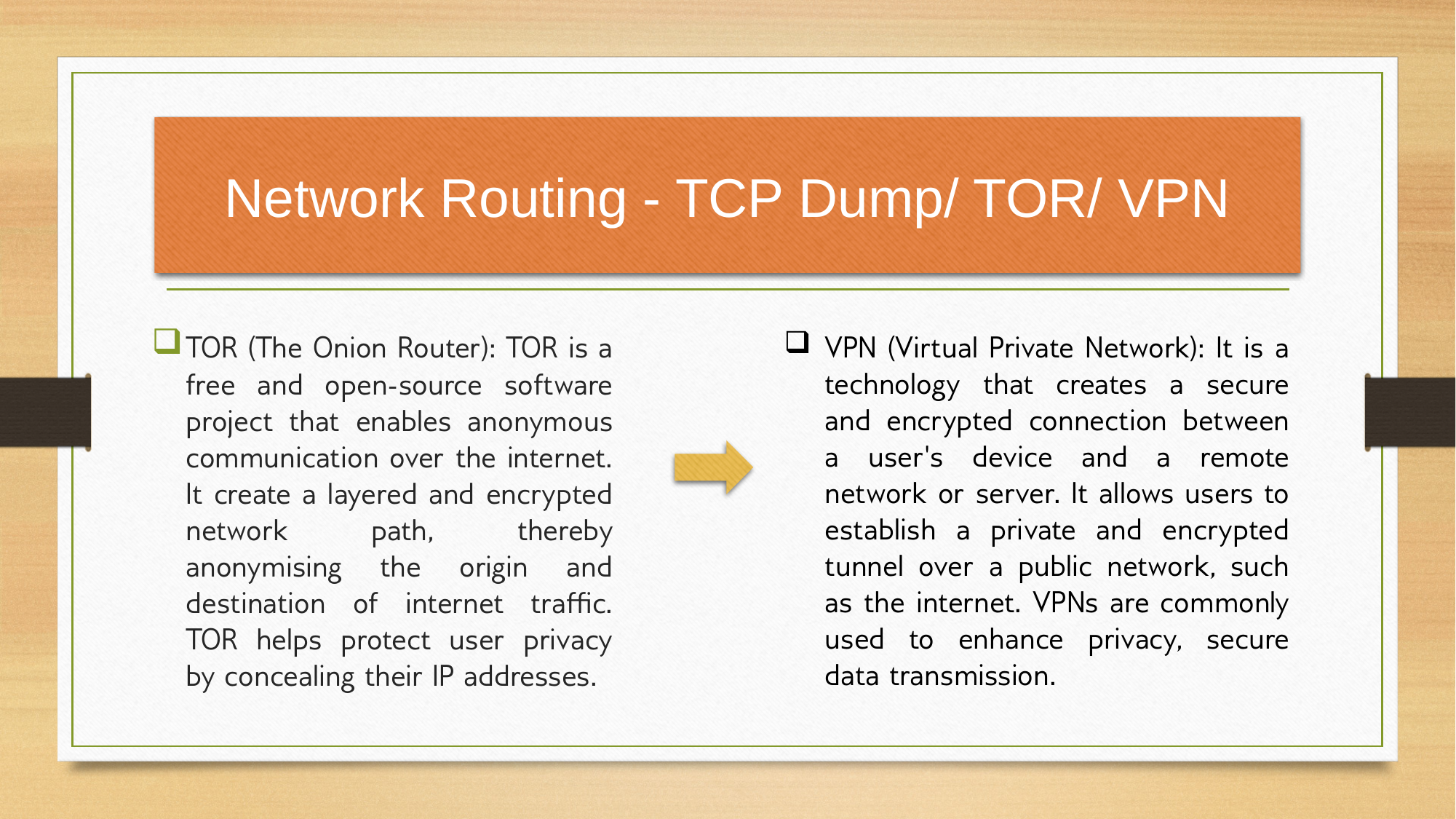

# Network Routing - TCP Dump/ TOR/ VPN
TOR (The Onion Router): TOR is a free and open-source software project that enables anonymous communication over the internet. It create a layered and encrypted network path, thereby anonymising the origin and destination of internet traffic. TOR helps protect user privacy by concealing their IP addresses.
VPN (Virtual Private Network): It is a technology that creates a secure and encrypted connection between a user's device and a remote network or server. It allows users to establish a private and encrypted tunnel over a public network, such as the internet. VPNs are commonly used to enhance privacy, secure data transmission.